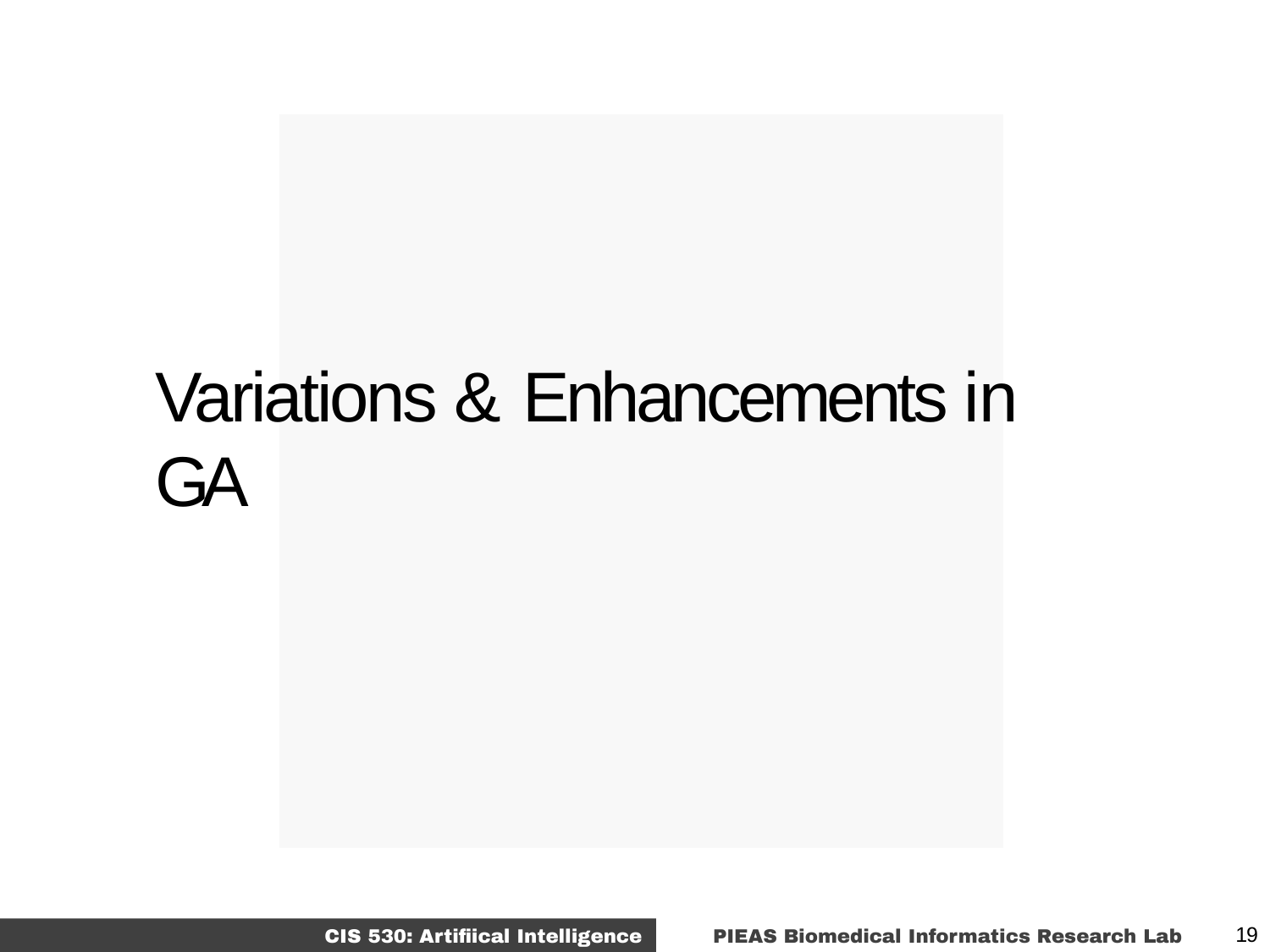

# Variations & Enhancements in GA
PIEAS Biomedical Informatics Research Lab
CIS 530: Artifiical Intelligence
19